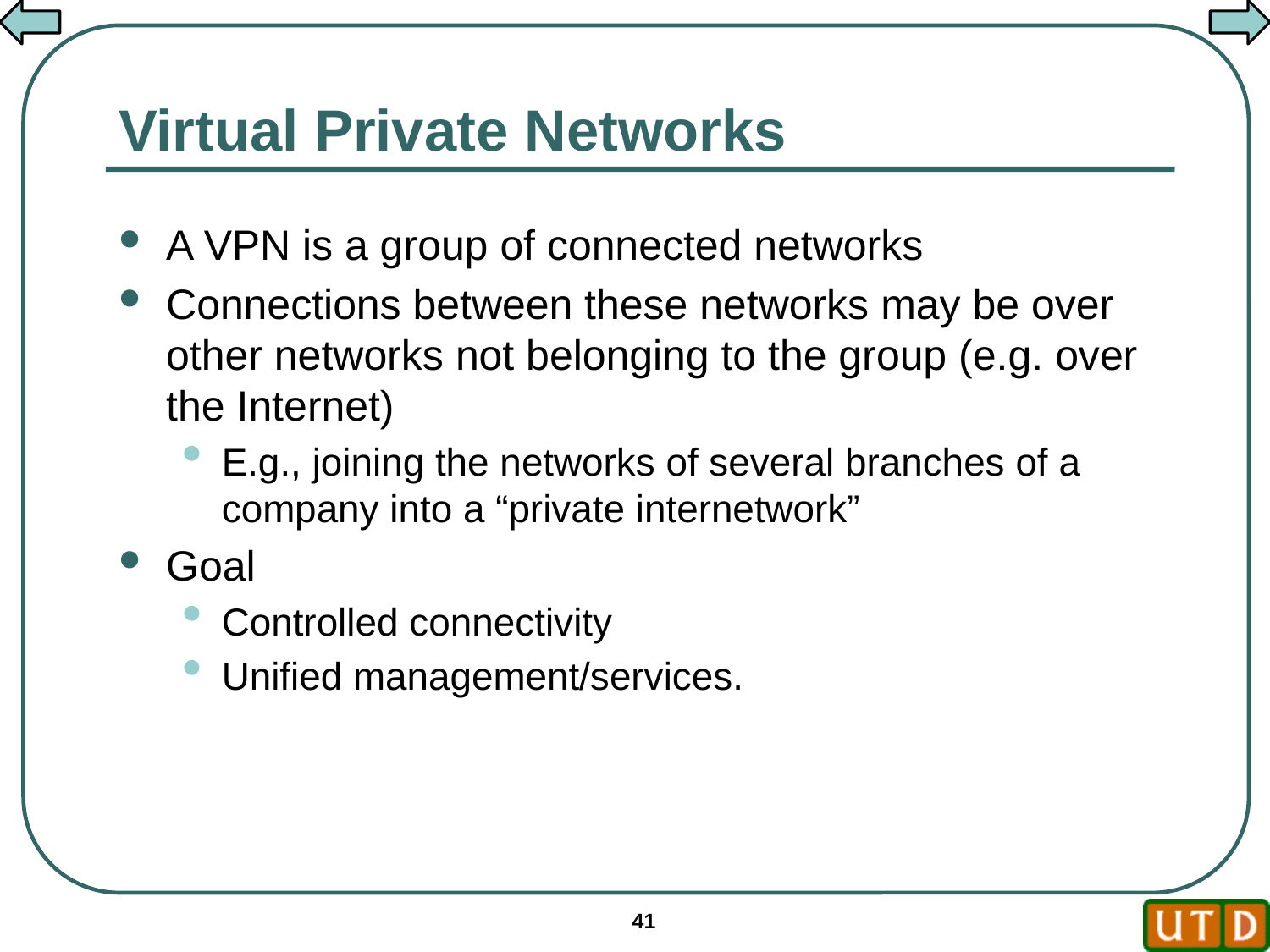

# Virtual Private Networks
A VPN is a group of connected networks
Connections between these networks may be over other networks not belonging to the group (e.g. over the Internet)
E.g., joining the networks of several branches of a company into a “private internetwork”
Goal
Controlled connectivity
Unified management/services.

41